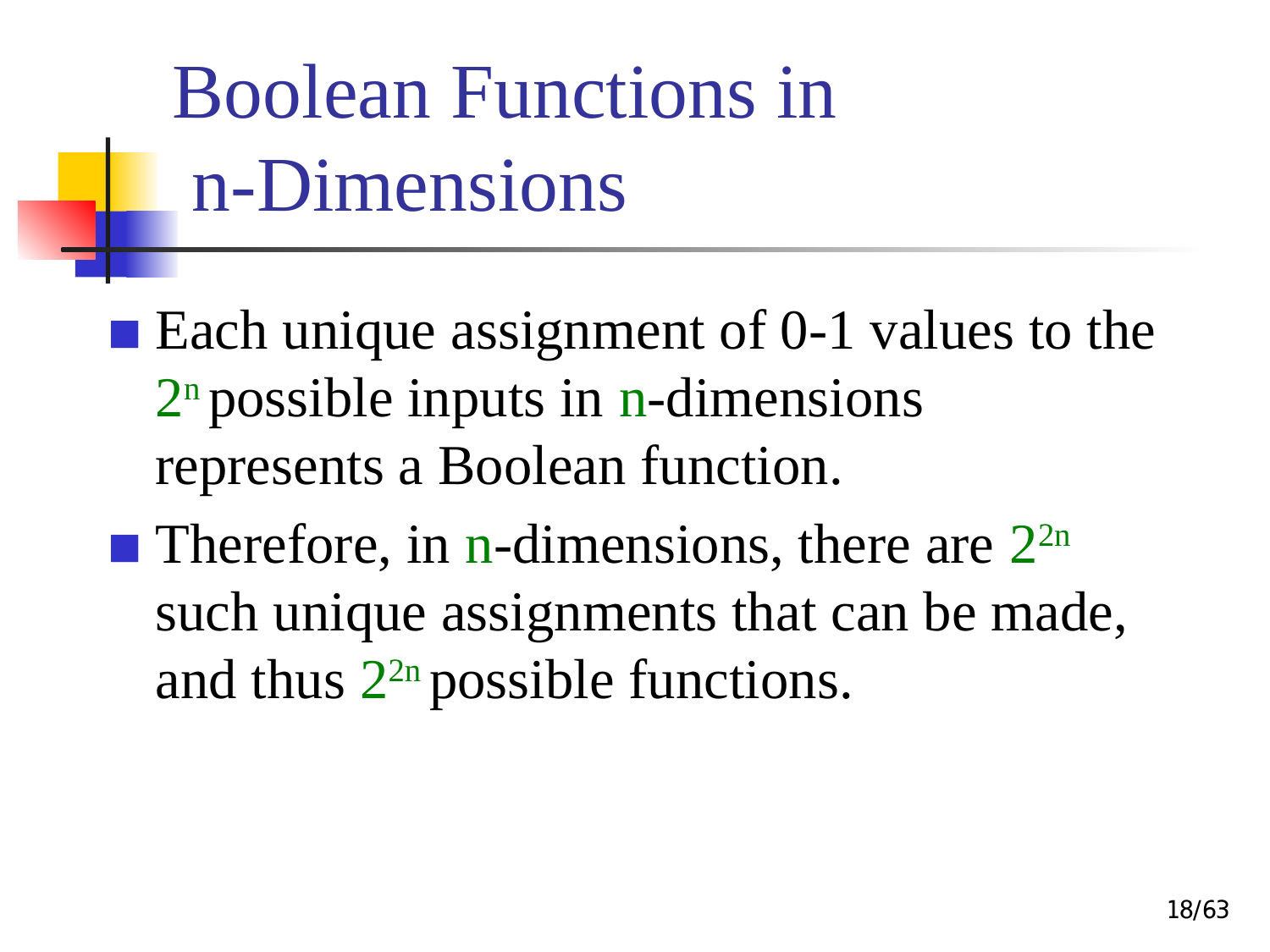

# Boolean Functions in n-Dimensions
Each unique assignment of 0-1 values to the 2n possible inputs in n-dimensions represents a Boolean function.
Therefore, in n-dimensions, there are 22n such unique assignments that can be made, and thus 22n possible functions.

18/63